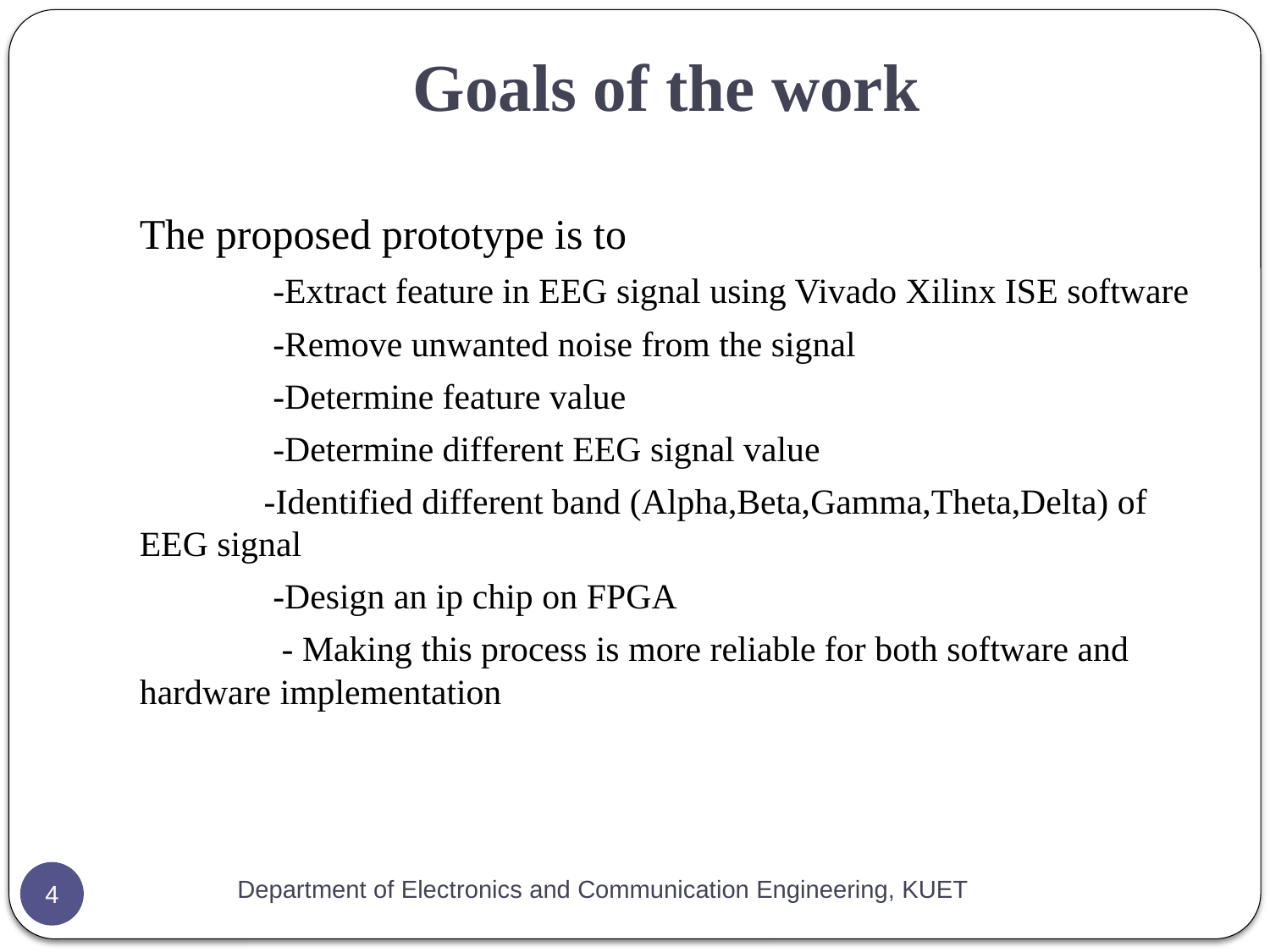

# Goals of the work
The proposed prototype is to
               -Extract feature in EEG signal using Vivado Xilinx ISE software
               -Remove unwanted noise from the signal
               -Determine feature value
               -Determine different EEG signal value
              -Identified different band (Alpha,Beta,Gamma,Theta,Delta) of EEG signal
               -Design an ip chip on FPGA
                - Making this process is more reliable for both software and hardware implementation

Department of Electronics and Communication Engineering, KUET
4